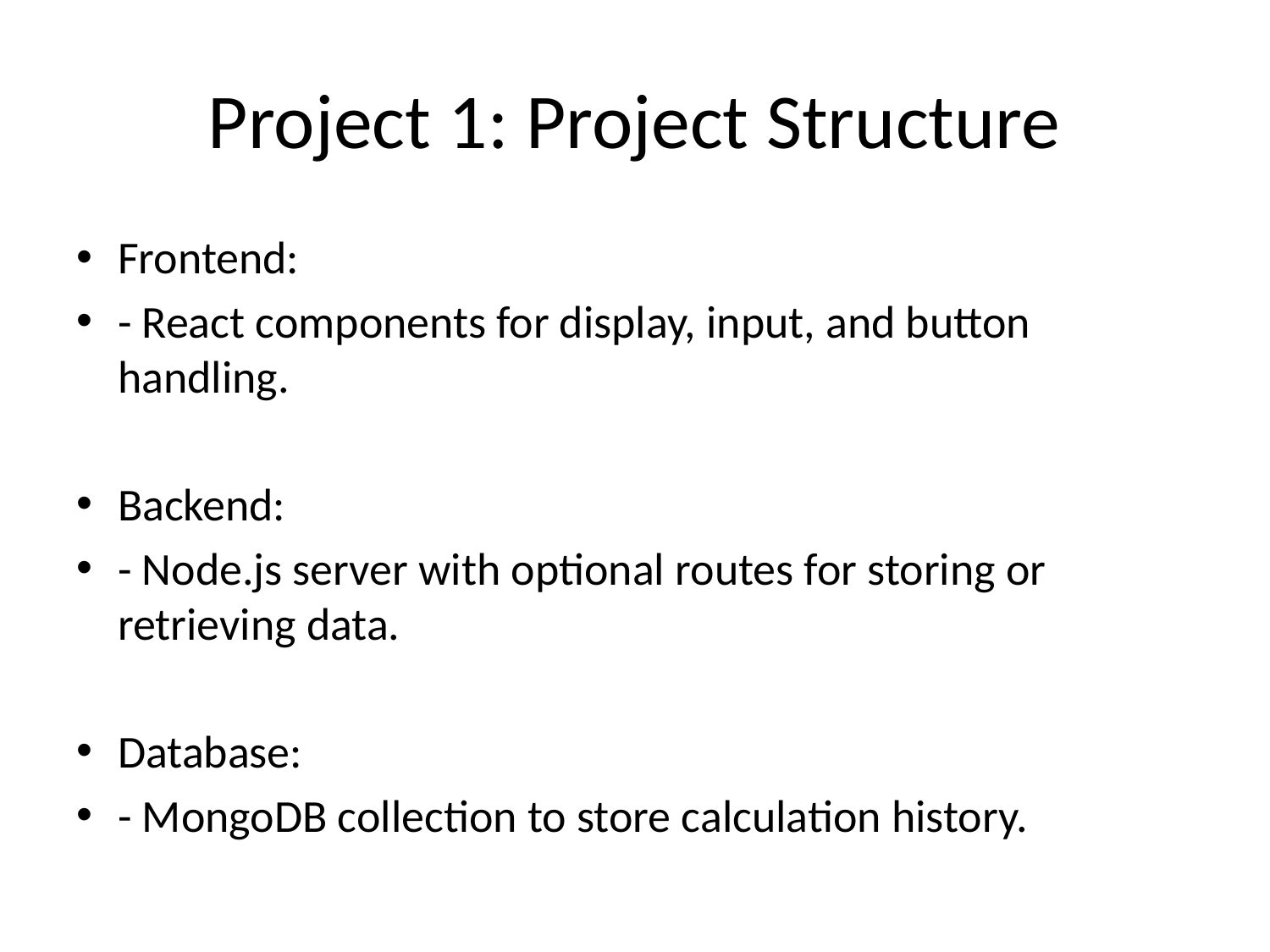

# Project 1: Project Structure
Frontend:
- React components for display, input, and button handling.

Backend:
- Node.js server with optional routes for storing or retrieving data.

Database:
- MongoDB collection to store calculation history.